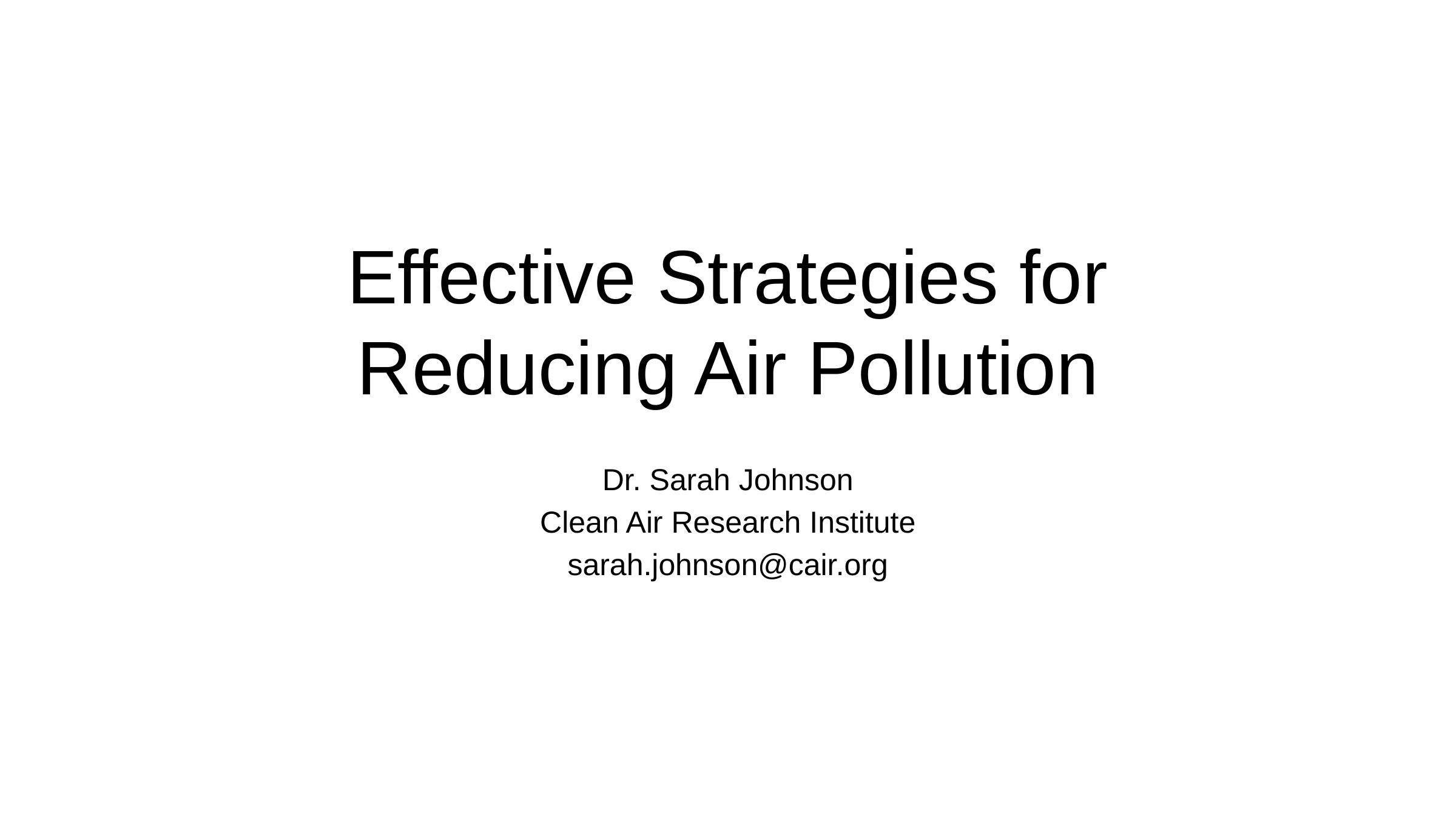

# Effective Strategies for Reducing Air Pollution
Dr. Sarah Johnson
Clean Air Research Institute
sarah.johnson@cair.org